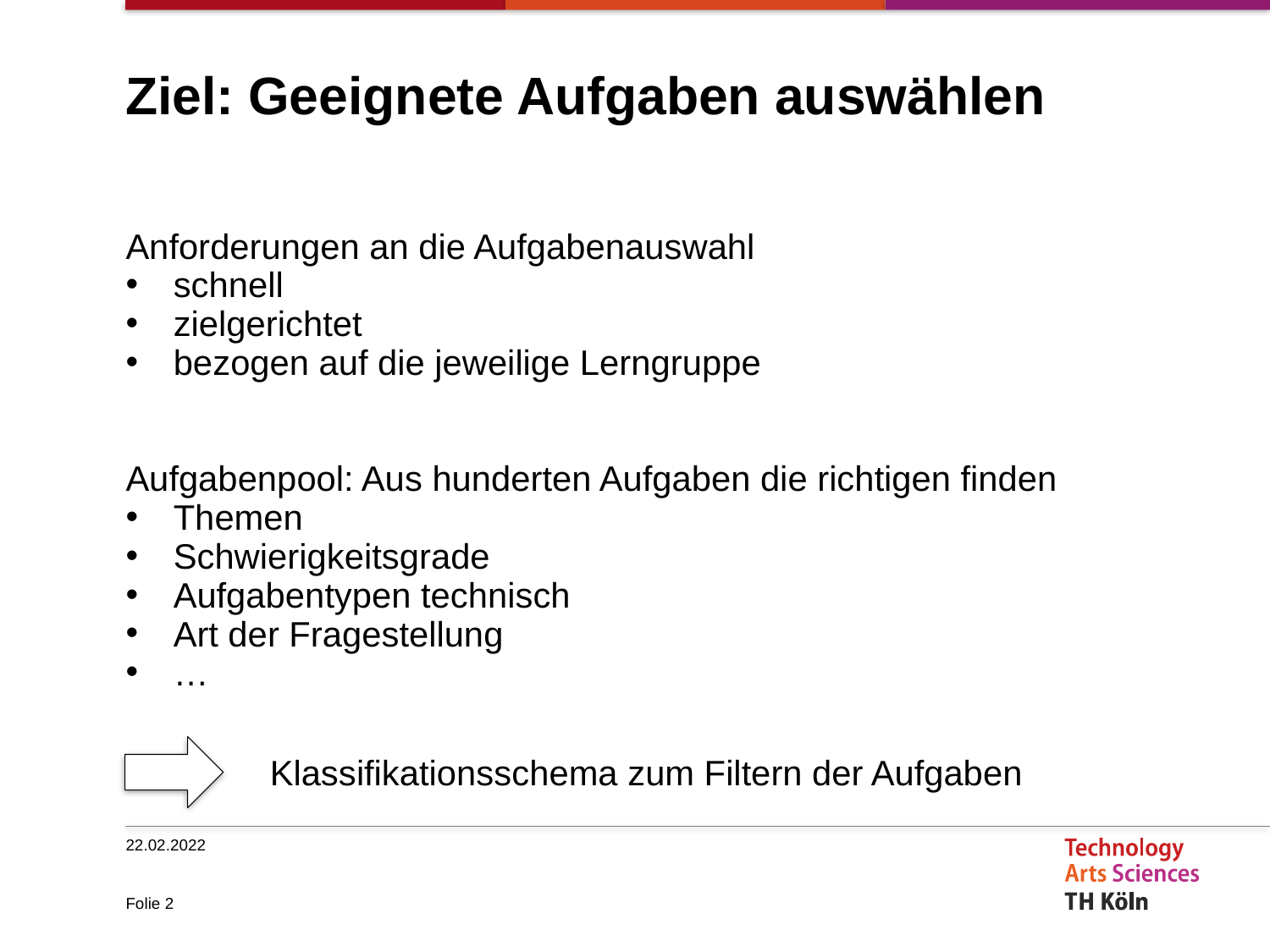

# Ziel: Geeignete Aufgaben auswählen

Anforderungen an die Aufgabenauswahl
schnell
zielgerichtet
bezogen auf die jeweilige Lerngruppe

Aufgabenpool: Aus hunderten Aufgaben die richtigen finden
Themen
Schwierigkeitsgrade
Aufgabentypen technisch
Art der Fragestellung
…

Klassifikationsschema zum Filtern der Aufgaben
22.02.2022
Folie 2